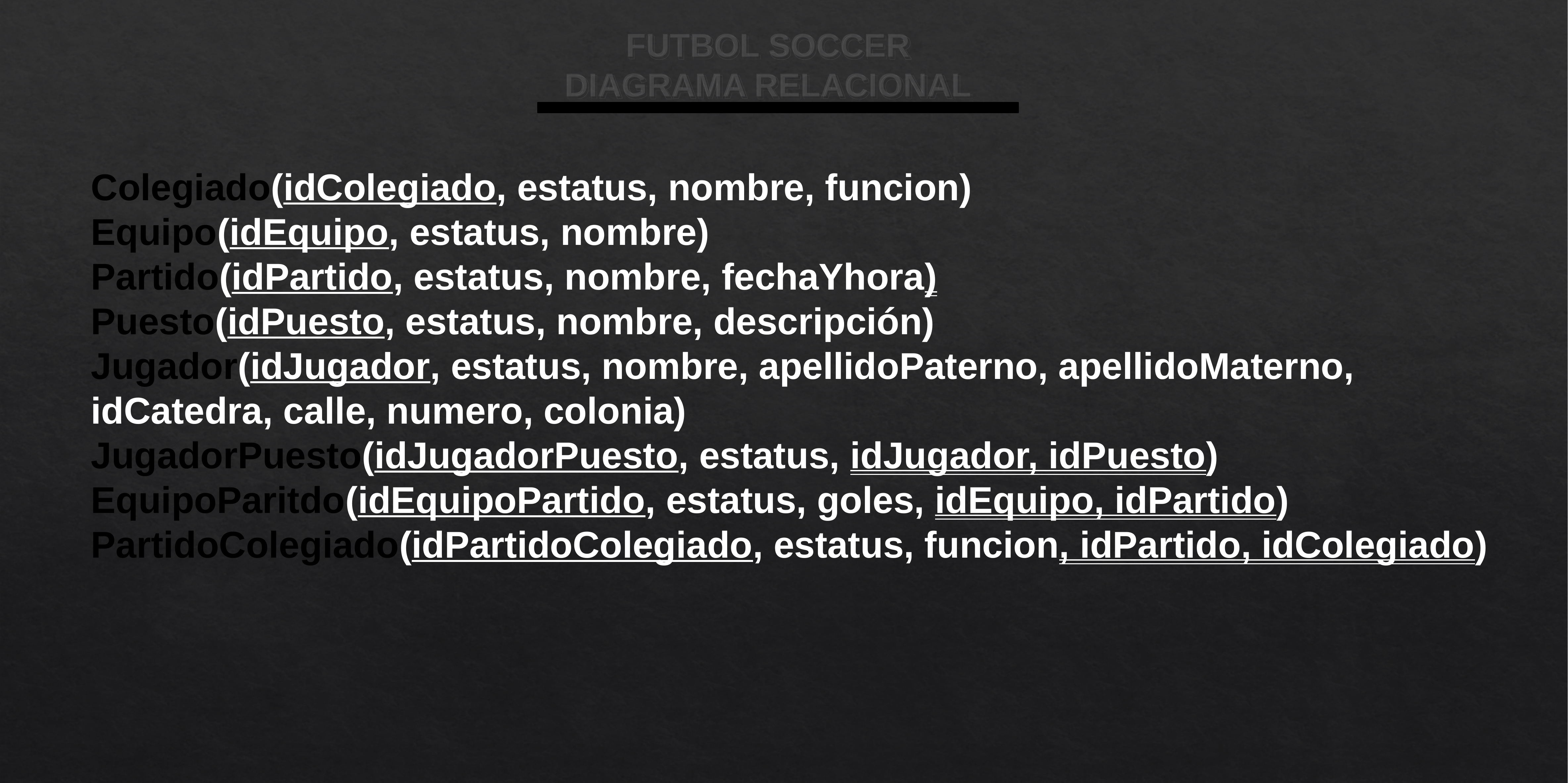

FUTBOL SOCCER
DIAGRAMA RELACIONAL

Colegiado(idColegiado, estatus, nombre, funcion)
Equipo(idEquipo, estatus, nombre)
Partido(idPartido, estatus, nombre, fechaYhora)
Puesto(idPuesto, estatus, nombre, descripción)
Jugador(idJugador, estatus, nombre, apellidoPaterno, apellidoMaterno, idCatedra, calle, numero, colonia)
JugadorPuesto(idJugadorPuesto, estatus, idJugador, idPuesto)
EquipoParitdo(idEquipoPartido, estatus, goles, idEquipo, idPartido)
PartidoColegiado(idPartidoColegiado, estatus, funcion, idPartido, idColegiado)